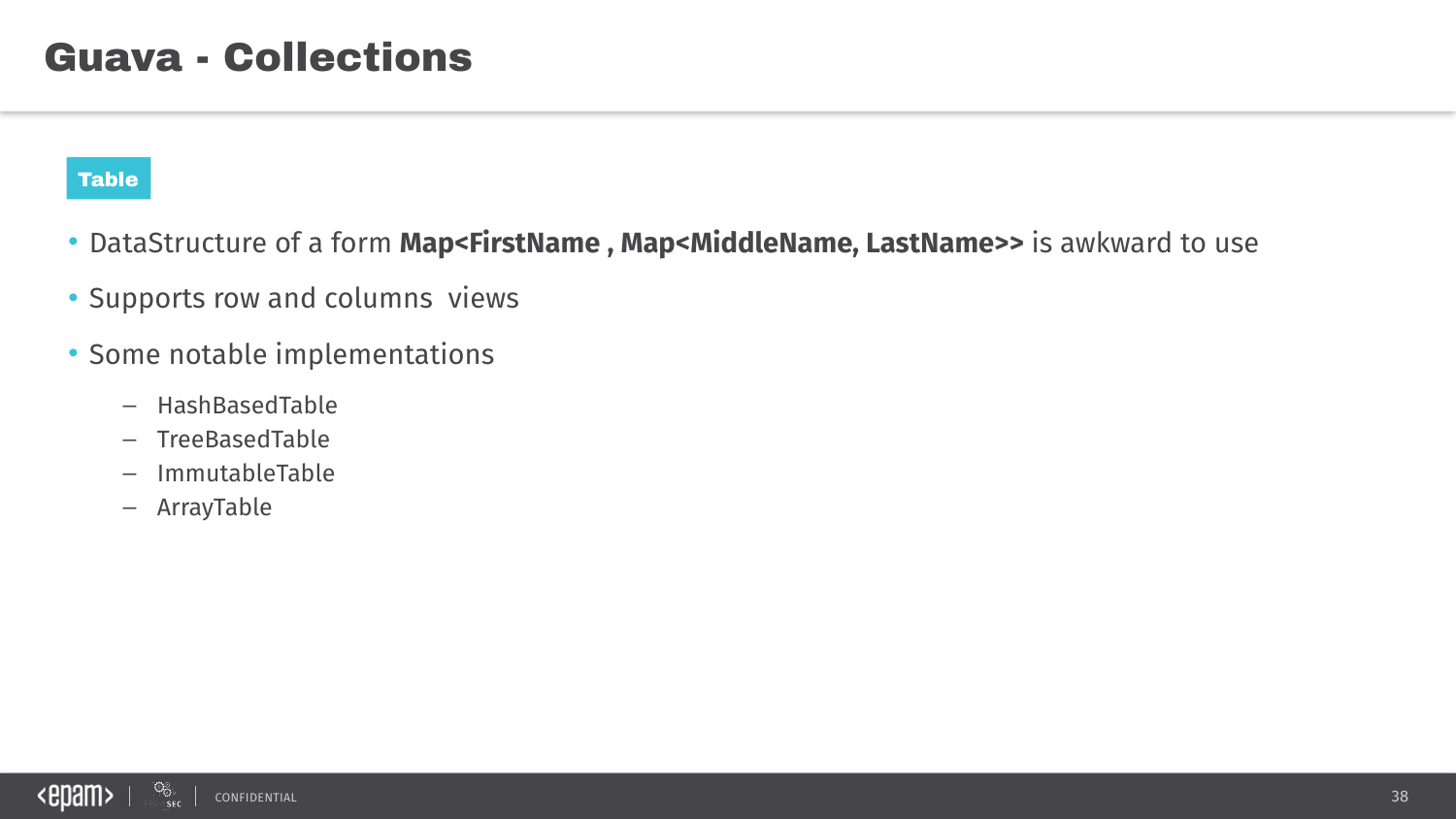

Guava - Collections
Table
DataStructure of a form Map<FirstName , Map<MiddleName, LastName>> is awkward to use
Supports row and columns  views
Some notable implementations
HashBasedTable
TreeBasedTable
ImmutableTable
ArrayTable